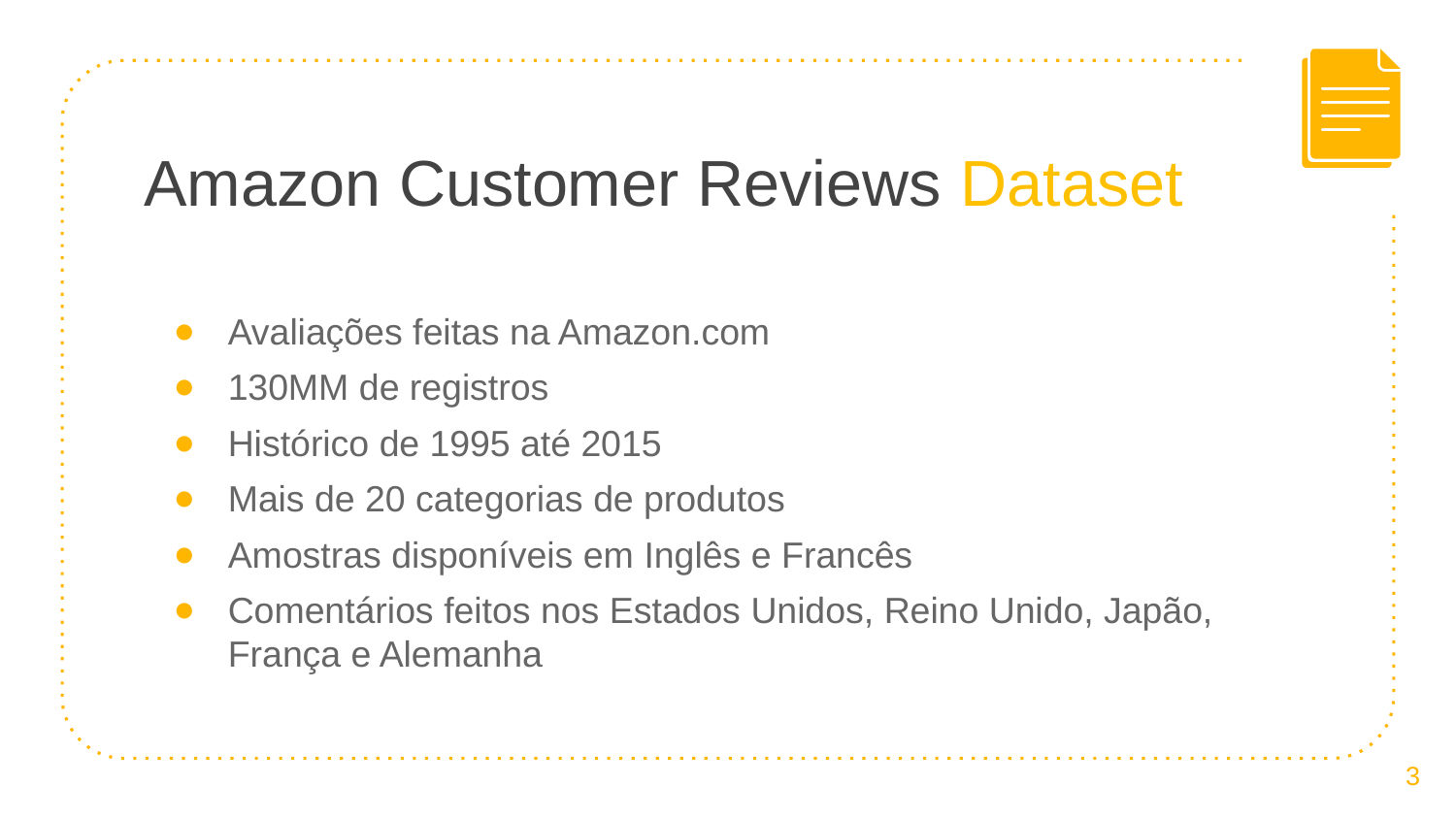

Amazon Customer Reviews Dataset
Avaliações feitas na Amazon.com
130MM de registros
Histórico de 1995 até 2015
Mais de 20 categorias de produtos
Amostras disponíveis em Inglês e Francês
Comentários feitos nos Estados Unidos, Reino Unido, Japão, França e Alemanha

3